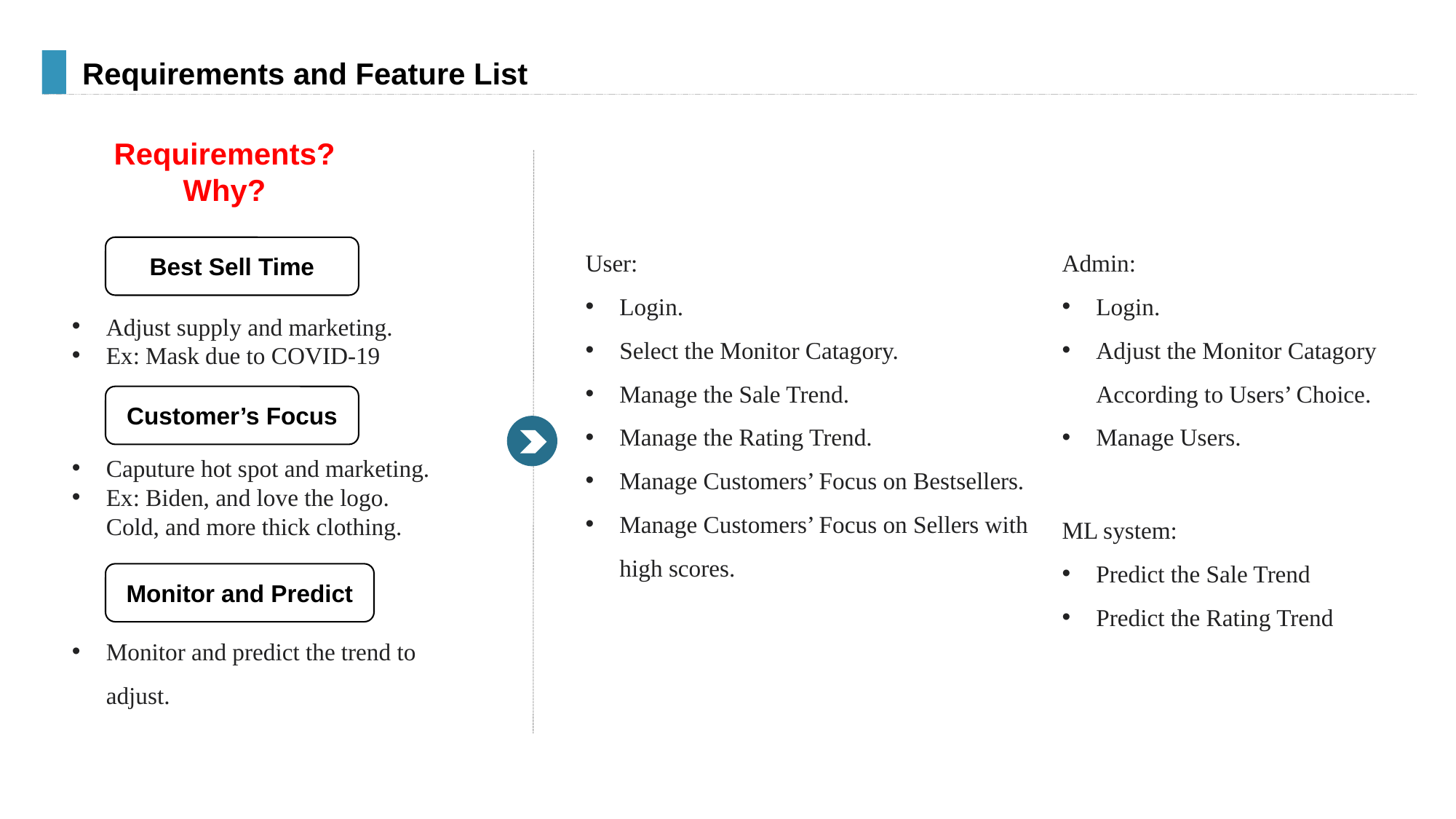

# Requirements and Feature List
Requirements? Why?
User:
Login.
Select the Monitor Catagory.
Manage the Sale Trend.
Manage the Rating Trend.
Manage Customers’ Focus on Bestsellers.
Manage Customers’ Focus on Sellers with high scores.
Admin:
Login.
Adjust the Monitor Catagory According to Users’ Choice.
Manage Users.
Best Sell Time
Adjust supply and marketing.
Ex: Mask due to COVID-19
Customer’s Focus

Caputure hot spot and marketing.
Ex: Biden, and love the logo. Cold, and more thick clothing.
ML system:
Predict the Sale Trend
Predict the Rating Trend
Monitor and Predict
Monitor and predict the trend to adjust.